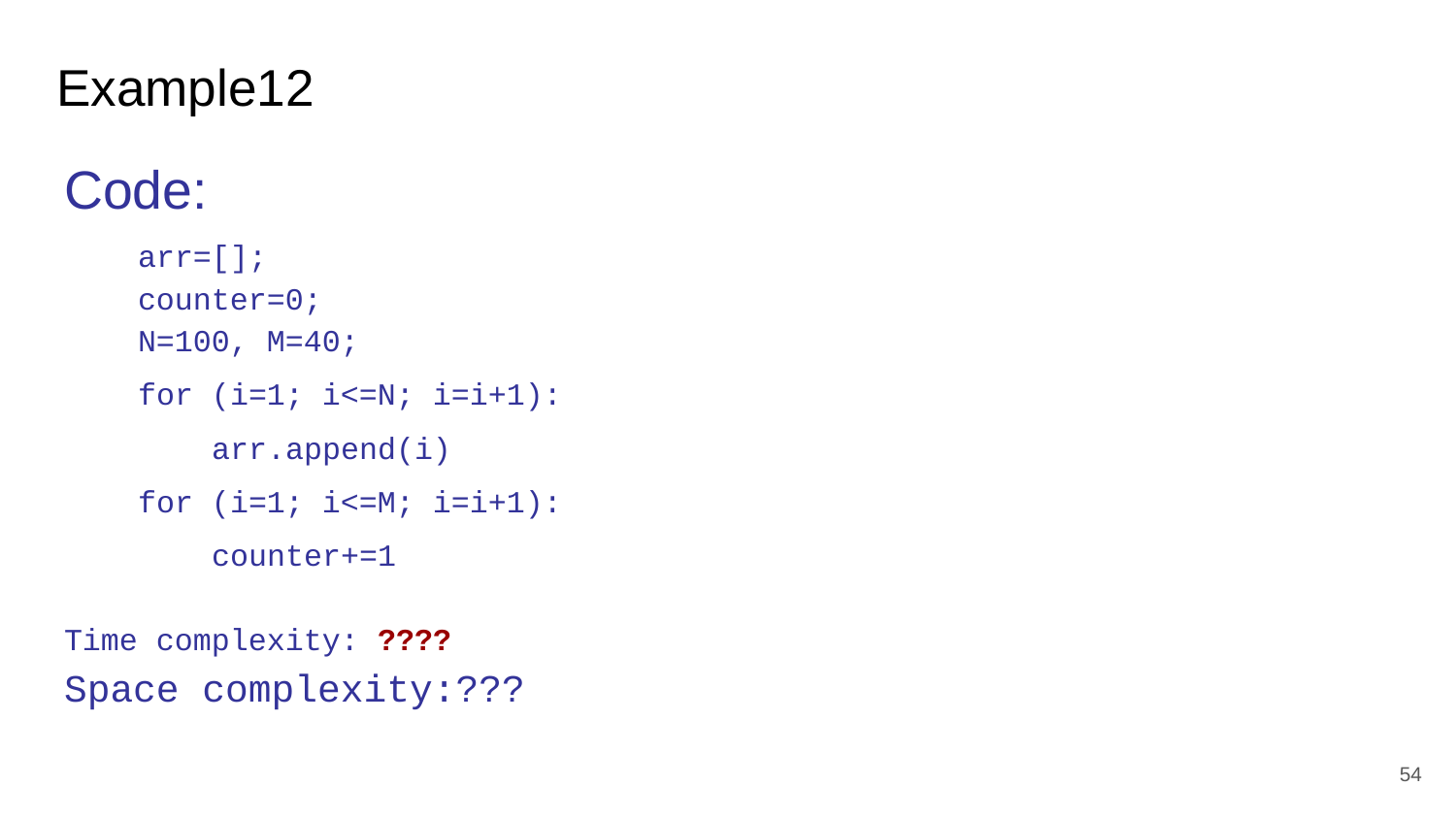

# Example12

Code:
    arr=[];
    counter=0;
    N=100, M=40;
    for (i=1; i<=N; i=i+1):
        arr.append(i)
    for (i=1; i<=M; i=i+1):
        counter+=1
Time complexity: ????
Space complexity:???
54